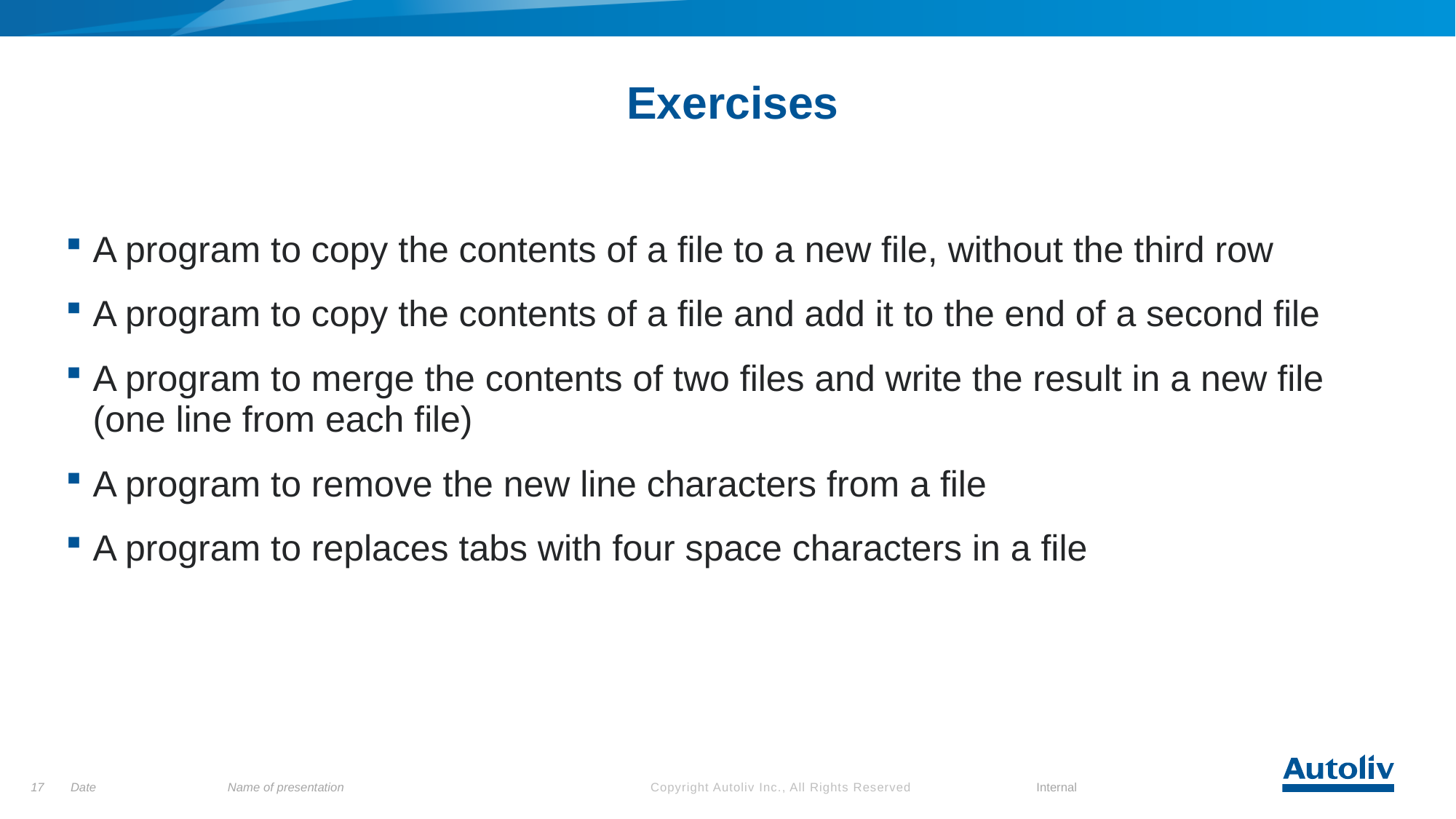

# Exercises
A program to copy the contents of a file to a new file, without the third row
A program to copy the contents of a file and add it to the end of a second file
A program to merge the contents of two files and write the result in a new file (one line from each file)
A program to remove the new line characters from a file
A program to replaces tabs with four space characters in a file
17
Date
Name of presentation